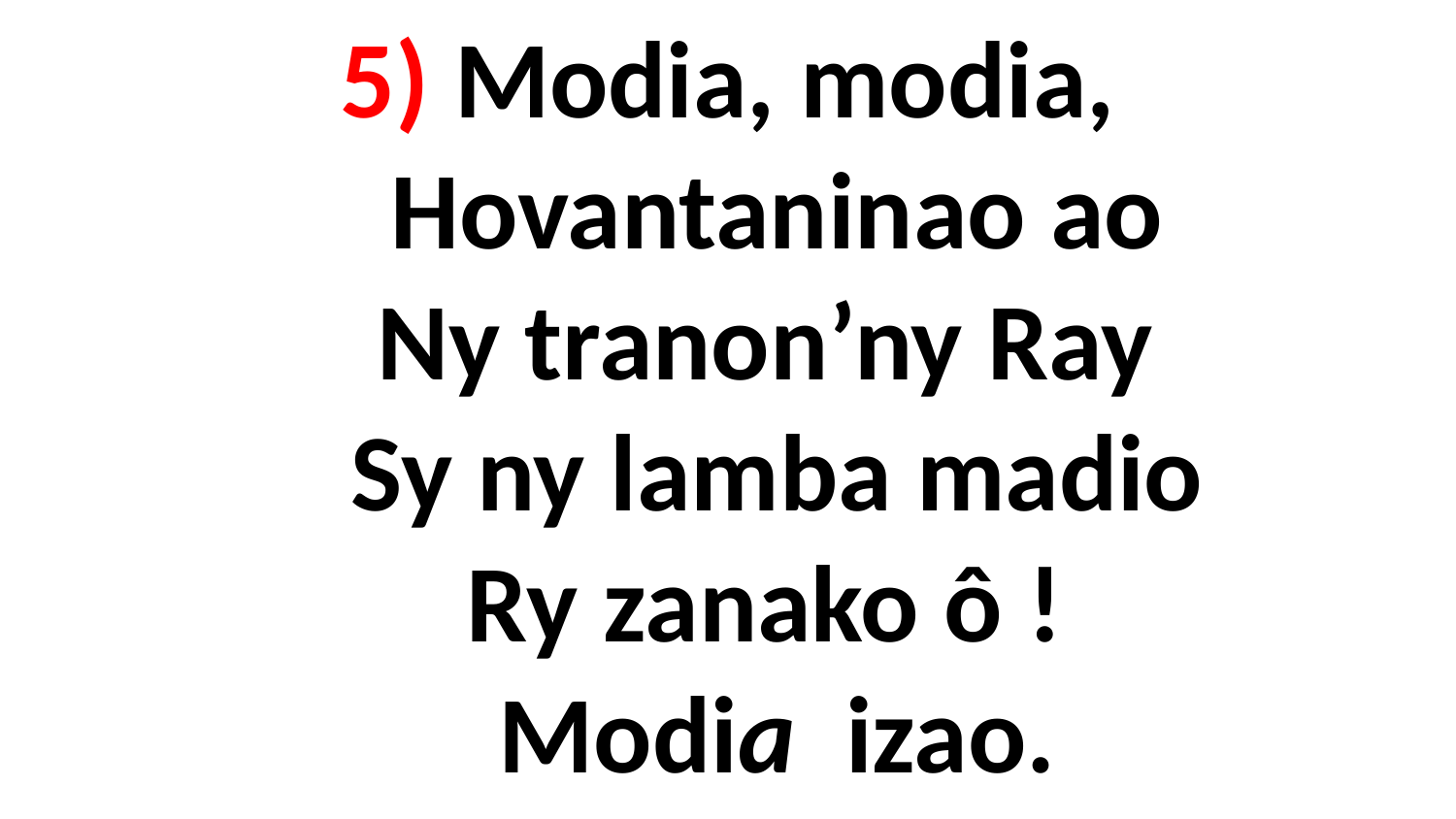

# 5) Modia, modia, Hovantaninao ao Ny tranon’ny Ray Sy ny lamba madio Ry zanako ô ! Modia  izao.